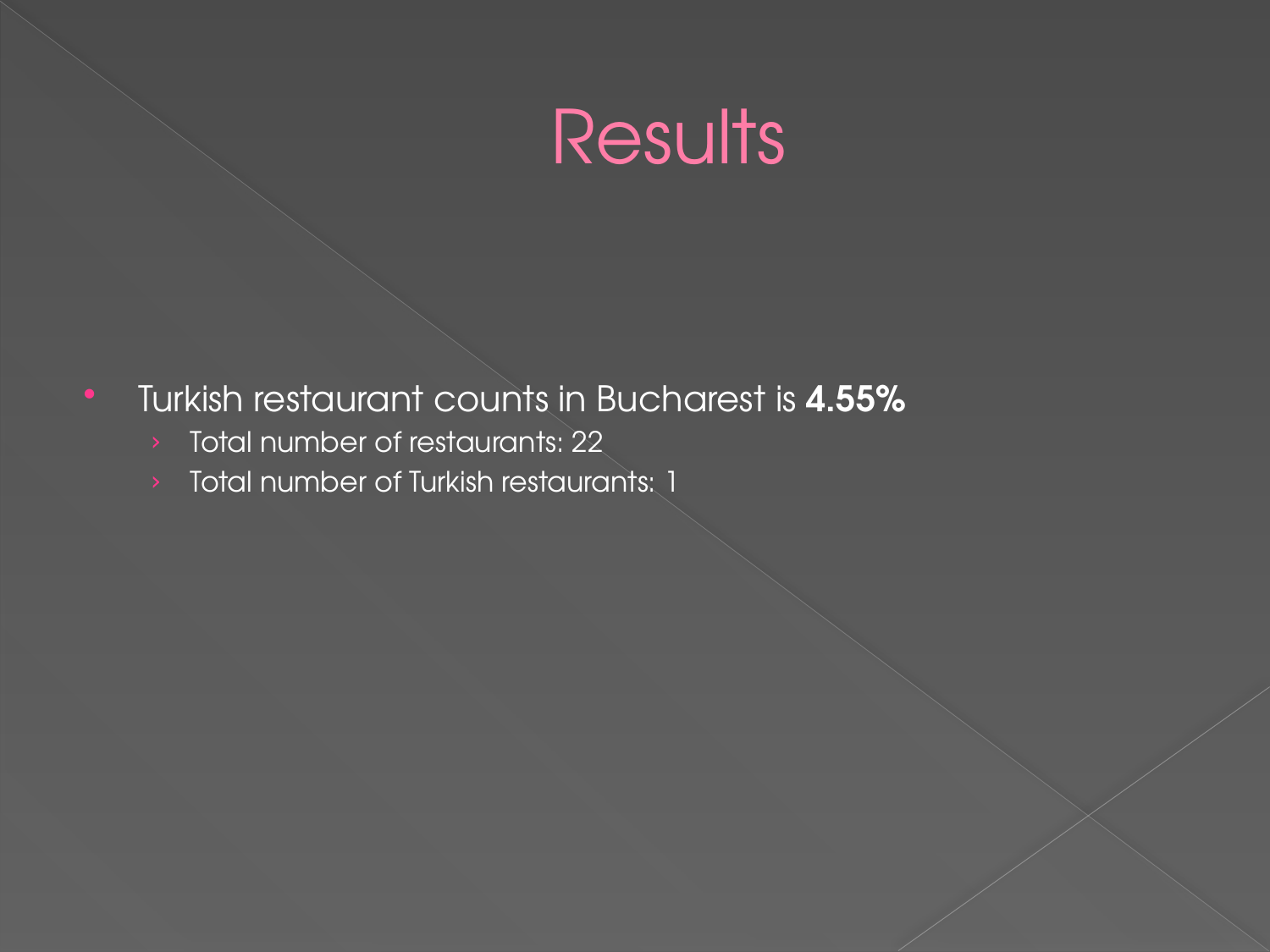

# Results

Turkish restaurant counts in Bucharest is 4.55%
Total number of restaurants: 22
Total number of Turkish restaurants: 1